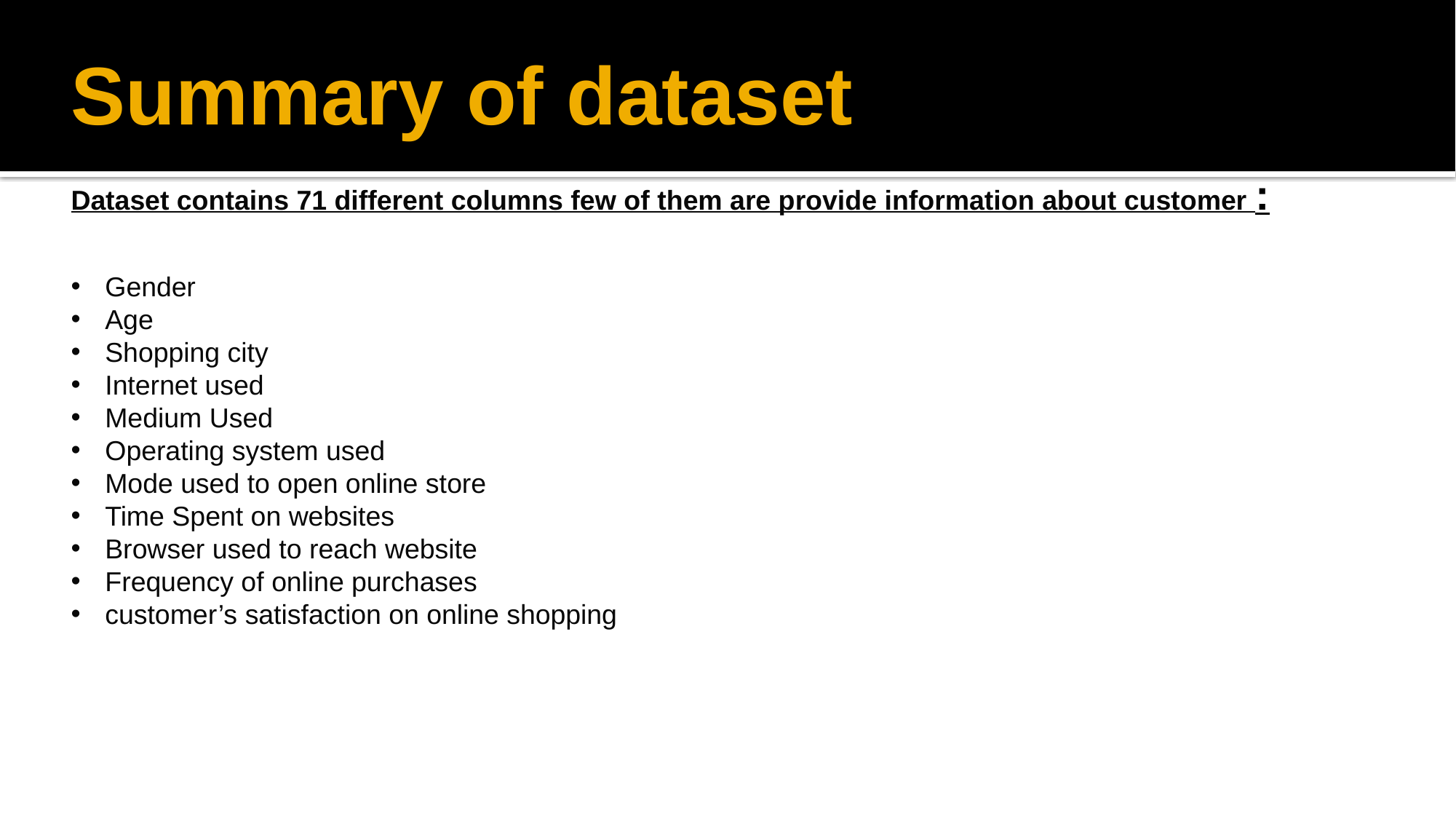

# Summary of dataset
Dataset contains 71 different columns few of them are provide information about customer :

Gender
Age
Shopping city
Internet used
Medium Used
Operating system used
Mode used to open online store
Time Spent on websites
Browser used to reach website
Frequency of online purchases
customer’s satisfaction on online shopping